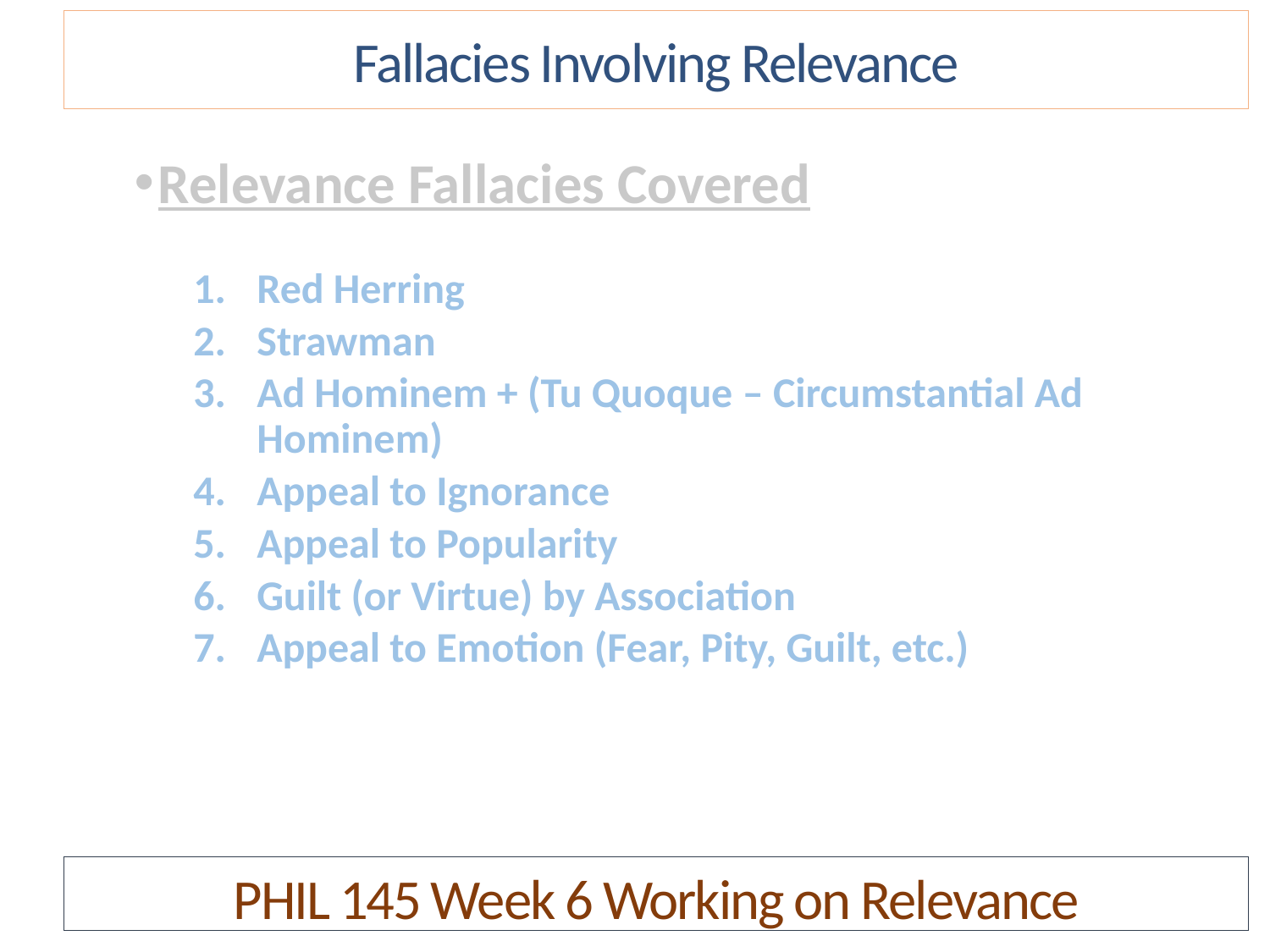

Fallacies Involving Relevance
Relevance Fallacies Covered

Red Herring
Strawman
Ad Hominem + (Tu Quoque – Circumstantial Ad Hominem)
Appeal to Ignorance
Appeal to Popularity
Guilt (or Virtue) by Association
Appeal to Emotion (Fear, Pity, Guilt, etc.)

PHIL 145 Week 6 Working on Relevance